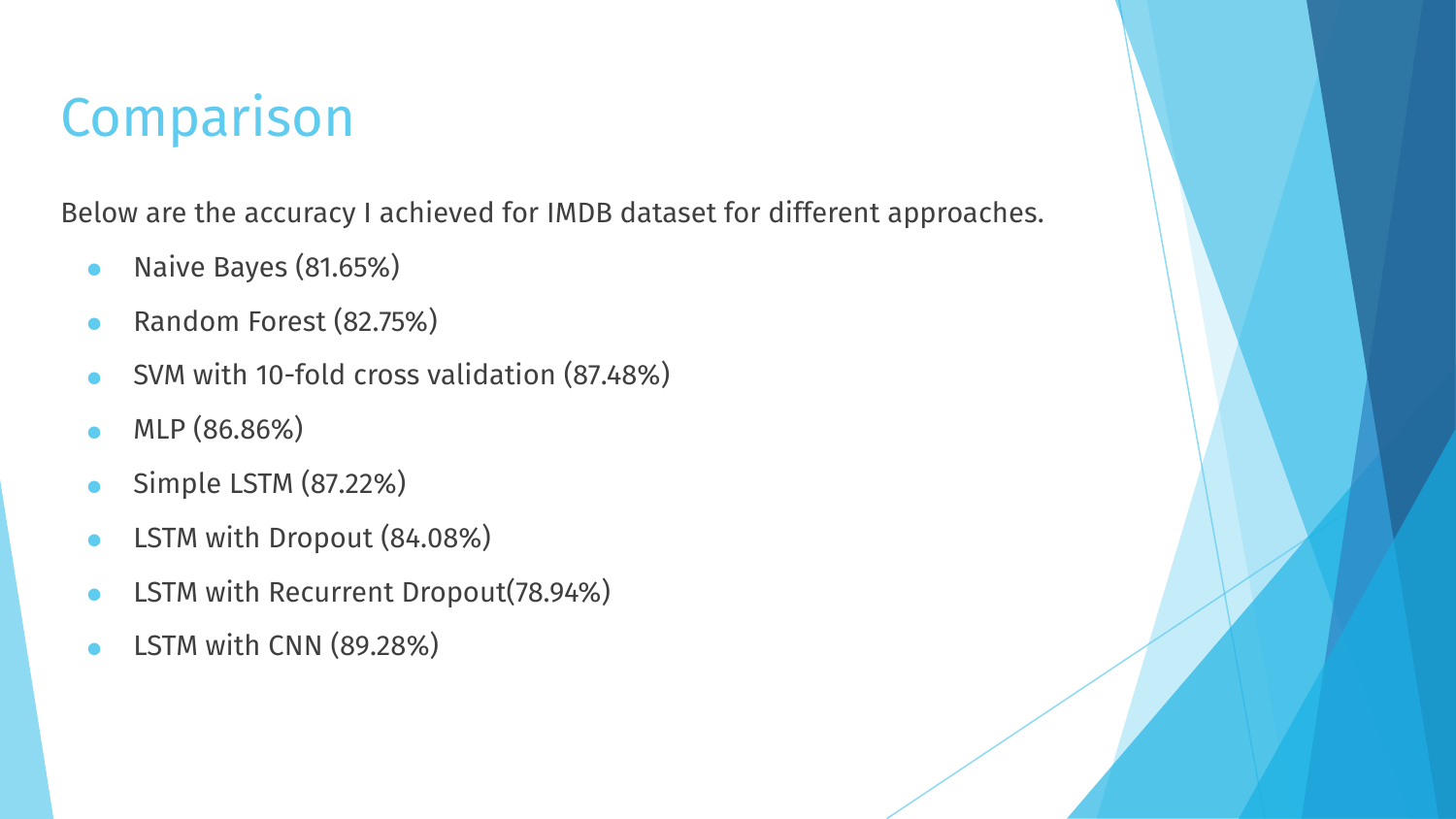

# Comparison
Below are the accuracy I achieved for IMDB dataset for different approaches.
Naive Bayes (81.65%)
Random Forest (82.75%)
SVM with 10-fold cross validation (87.48%)
MLP ​(86.86%)
Simple LSTM ​(87.22%)
LSTM with Dropout ​(84.08%)
LSTM with Recurrent Dropout​(78.94%)
LSTM with CNN ​(89.28%)